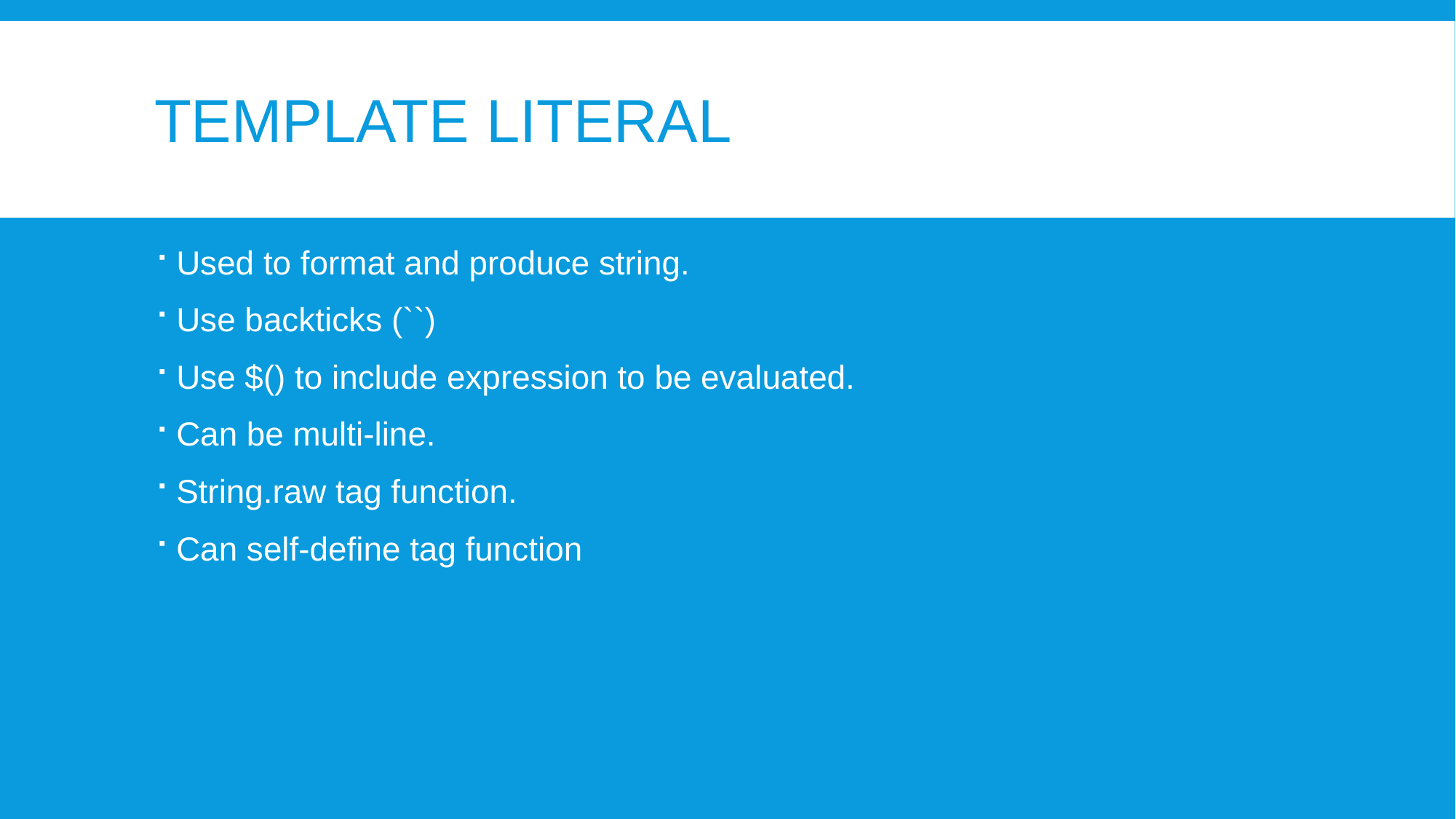

# Template literal
Used to format and produce string.
Use backticks (``)
Use $() to include expression to be evaluated.
Can be multi-line.
String.raw tag function.
Can self-define tag function